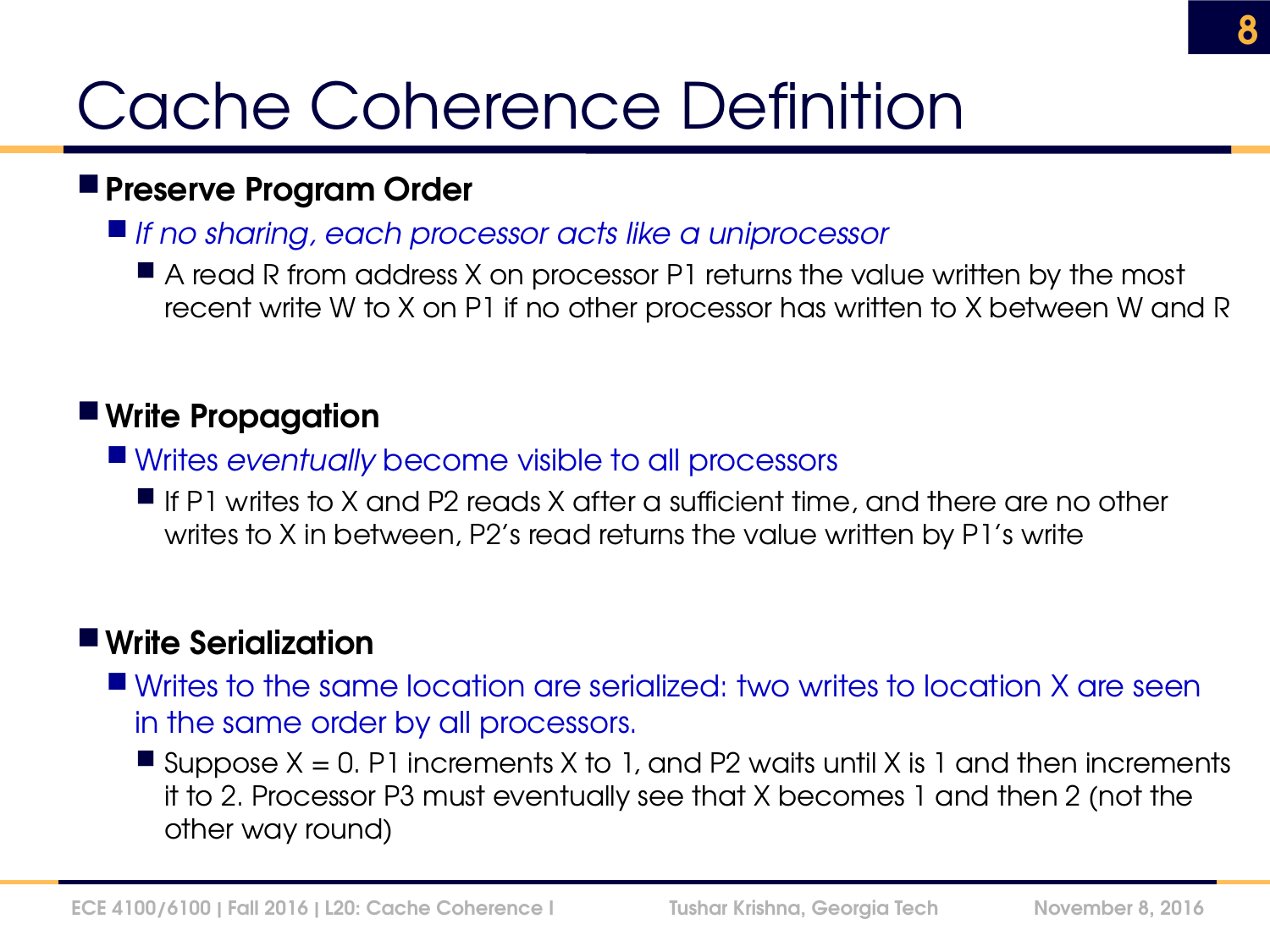

8
# Cache Coherence Definition
Preserve Program Order
If no sharing, each processor acts like a uniprocessor
A read R from address X on processor P1 returns the value written by the most recent write W to X on P1 if no other processor has written to X between W and R

Write Propagation
Writes eventually become visible to all processors
If P1 writes to X and P2 reads X after a sufficient time, and there are no other writes to X in between, P2’s read returns the value written by P1’s write

Write Serialization
Writes to the same location are serialized: two writes to location X are seen in the same order by all processors.
Suppose X = 0. P1 increments X to 1, and P2 waits until X is 1 and then increments it to 2. Processor P3 must eventually see that X becomes 1 and then 2 (not the other way round)

ECE 4100/6100 | Fall 2016 | L20: Cache Coherence I                     Tushar Krishna, Georgia Tech
November 8, 2016